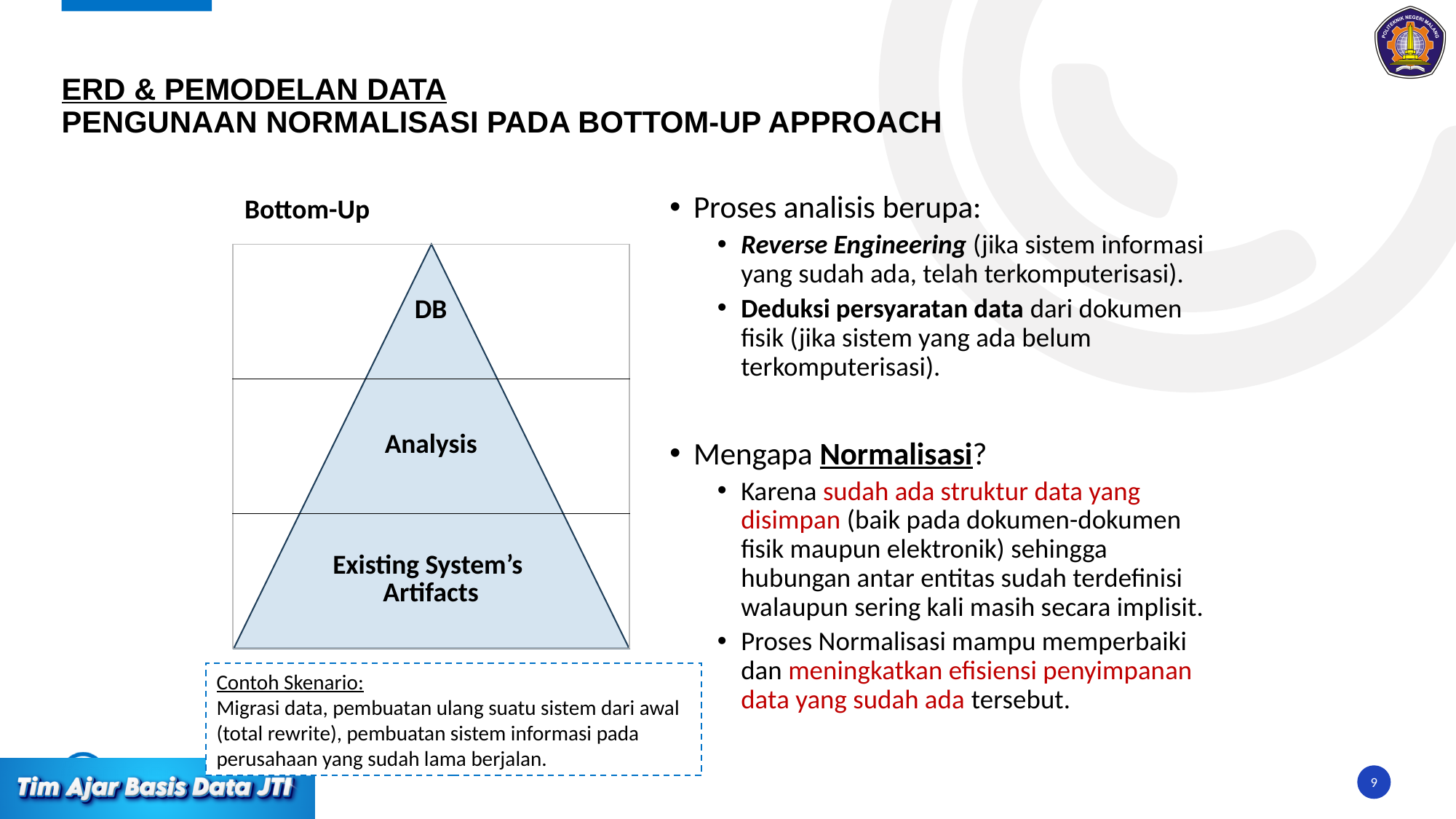

# ERD & Pemodelan Data Pengunaan Normalisasi pada Bottom-UP Approach
Bottom-Up
Proses analisis berupa:
Reverse Engineering (jika sistem informasi yang sudah ada, telah terkomputerisasi).
Deduksi persyaratan data dari dokumen fisik (jika sistem yang ada belum terkomputerisasi).

Mengapa Normalisasi?
Karena sudah ada struktur data yang disimpan (baik pada dokumen-dokumen fisik maupun elektronik) sehingga hubungan antar entitas sudah terdefinisi walaupun sering kali masih secara implisit.
Proses Normalisasi mampu memperbaiki dan meningkatkan efisiensi penyimpanan data yang sudah ada tersebut.

| DB |
| --- |
| Analysis |
| Existing System’s Artifacts |
Contoh Skenario:
Migrasi data, pembuatan ulang suatu sistem dari awal (total rewrite), pembuatan sistem informasi pada perusahaan yang sudah lama berjalan.
9